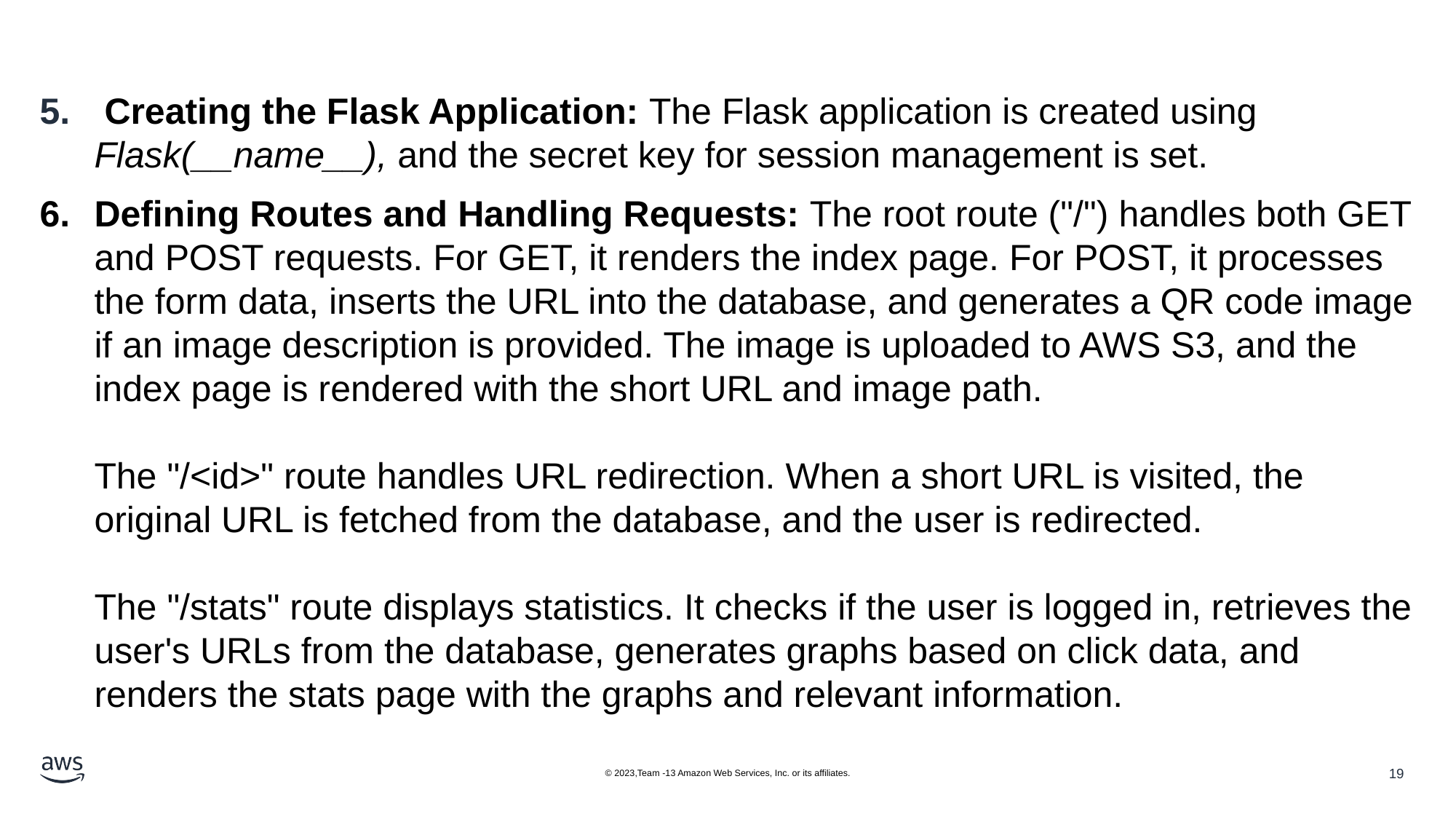

Creating the Flask Application: The Flask application is created using Flask(__name__), and the secret key for session management is set.
Defining Routes and Handling Requests: The root route ("/") handles both GET and POST requests. For GET, it renders the index page. For POST, it processes the form data, inserts the URL into the database, and generates a QR code image if an image description is provided. The image is uploaded to AWS S3, and the index page is rendered with the short URL and image path.
The "/<id>" route handles URL redirection. When a short URL is visited, the original URL is fetched from the database, and the user is redirected.
The "/stats" route displays statistics. It checks if the user is logged in, retrieves the user's URLs from the database, generates graphs based on click data, and renders the stats page with the graphs and relevant information.

© 2023,Team -13 Amazon Web Services, Inc. or its affiliates.
19